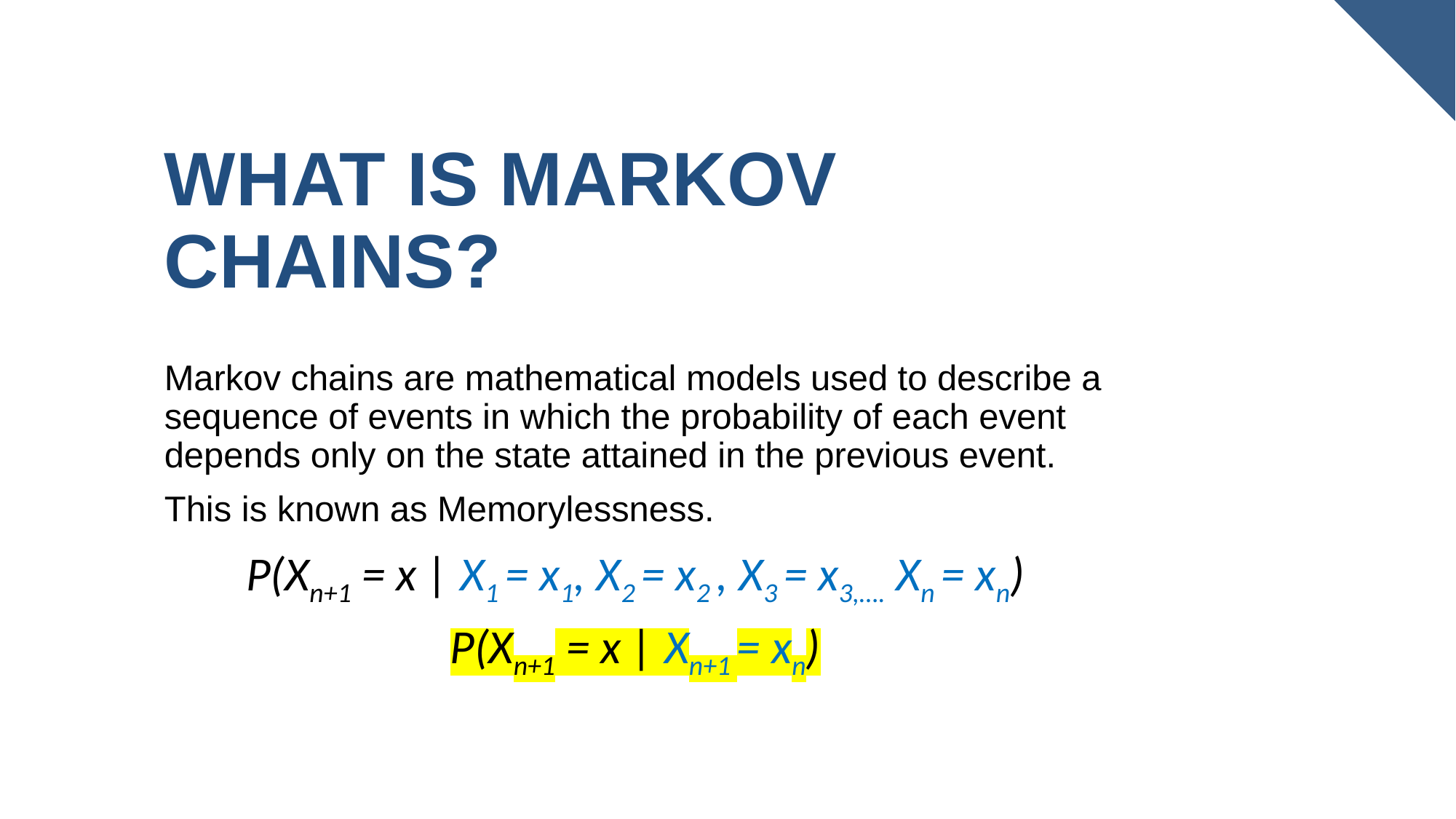

# What is Markov Chains?
Markov chains are mathematical models used to describe a sequence of events in which the probability of each event depends only on the state attained in the previous event.
This is known as Memorylessness.
P(Xn+1 = x | X1 = x1, X2 = x2 , X3 = x3,…. Xn = xn)
P(Xn+1 = x | Xn+1 = xn)